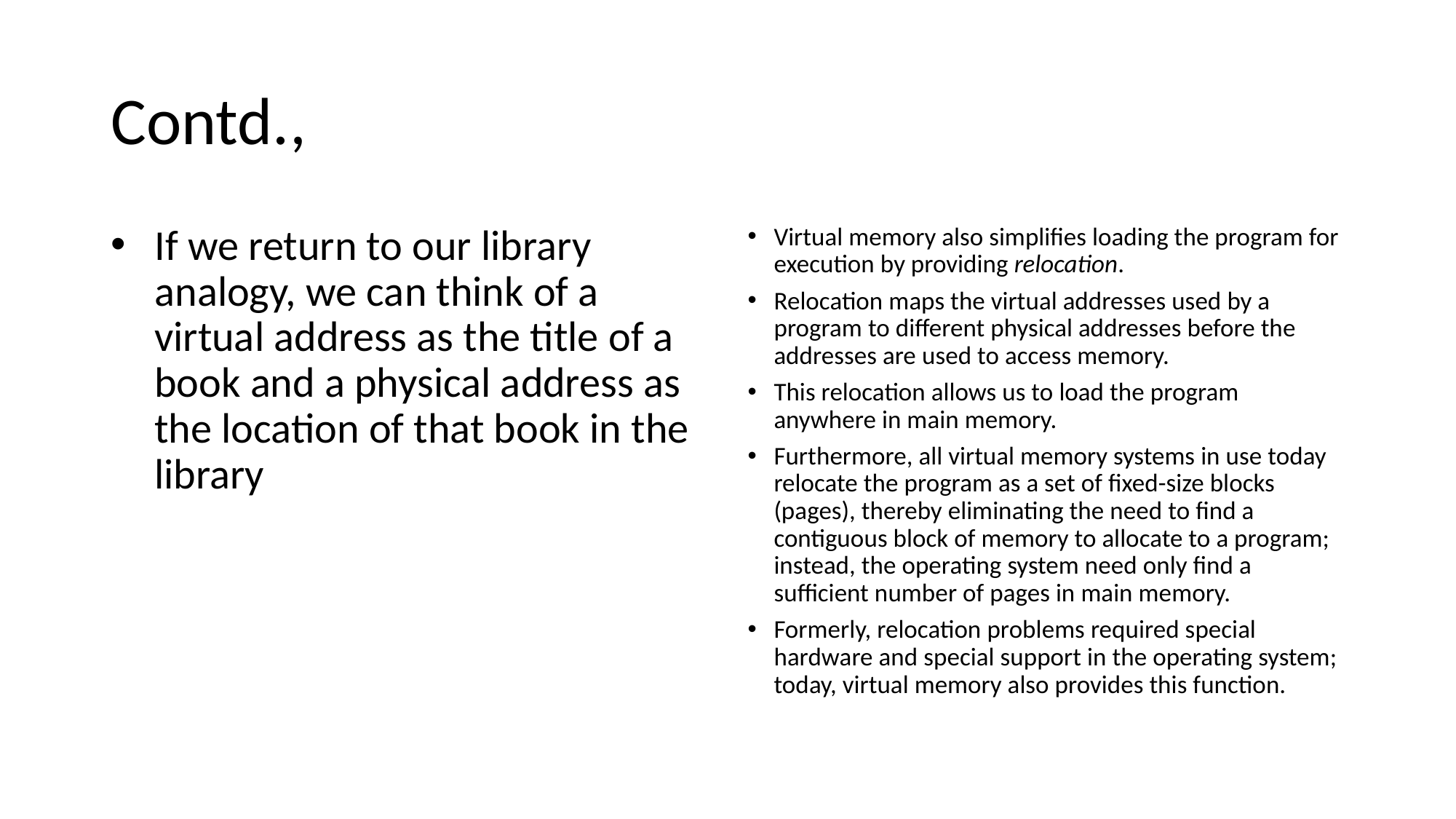

# Contd.,
If we return to our library analogy, we can think of a virtual address as the title of a book and a physical address as the location of that book in the library
Virtual memory also simplifies loading the program for execution by providing relocation.
Relocation maps the virtual addresses used by a program to different physical addresses before the addresses are used to access memory.
This relocation allows us to load the program anywhere in main memory.
Furthermore, all virtual memory systems in use today relocate the program as a set of fixed-size blocks (pages), thereby eliminating the need to find a contiguous block of memory to allocate to a program; instead, the operating system need only find a sufficient number of pages in main memory.
Formerly, relocation problems required special hardware and special support in the operating system; today, virtual memory also provides this function.